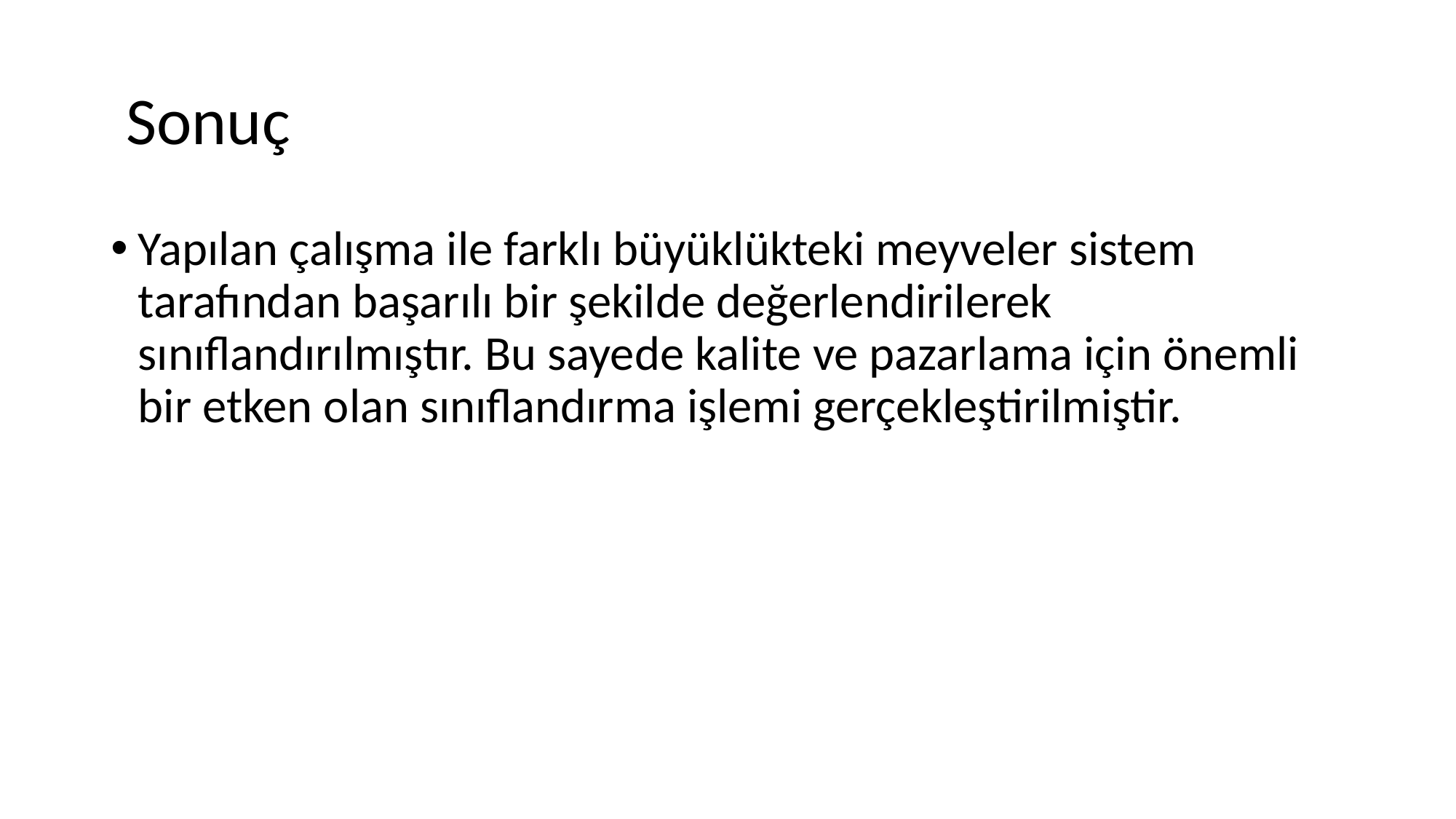

# Sonuç
Yapılan çalışma ile farklı büyüklükteki meyveler sistem tarafından başarılı bir şekilde değerlendirilerek sınıflandırılmıştır. Bu sayede kalite ve pazarlama için önemli bir etken olan sınıflandırma işlemi gerçekleştirilmiştir.